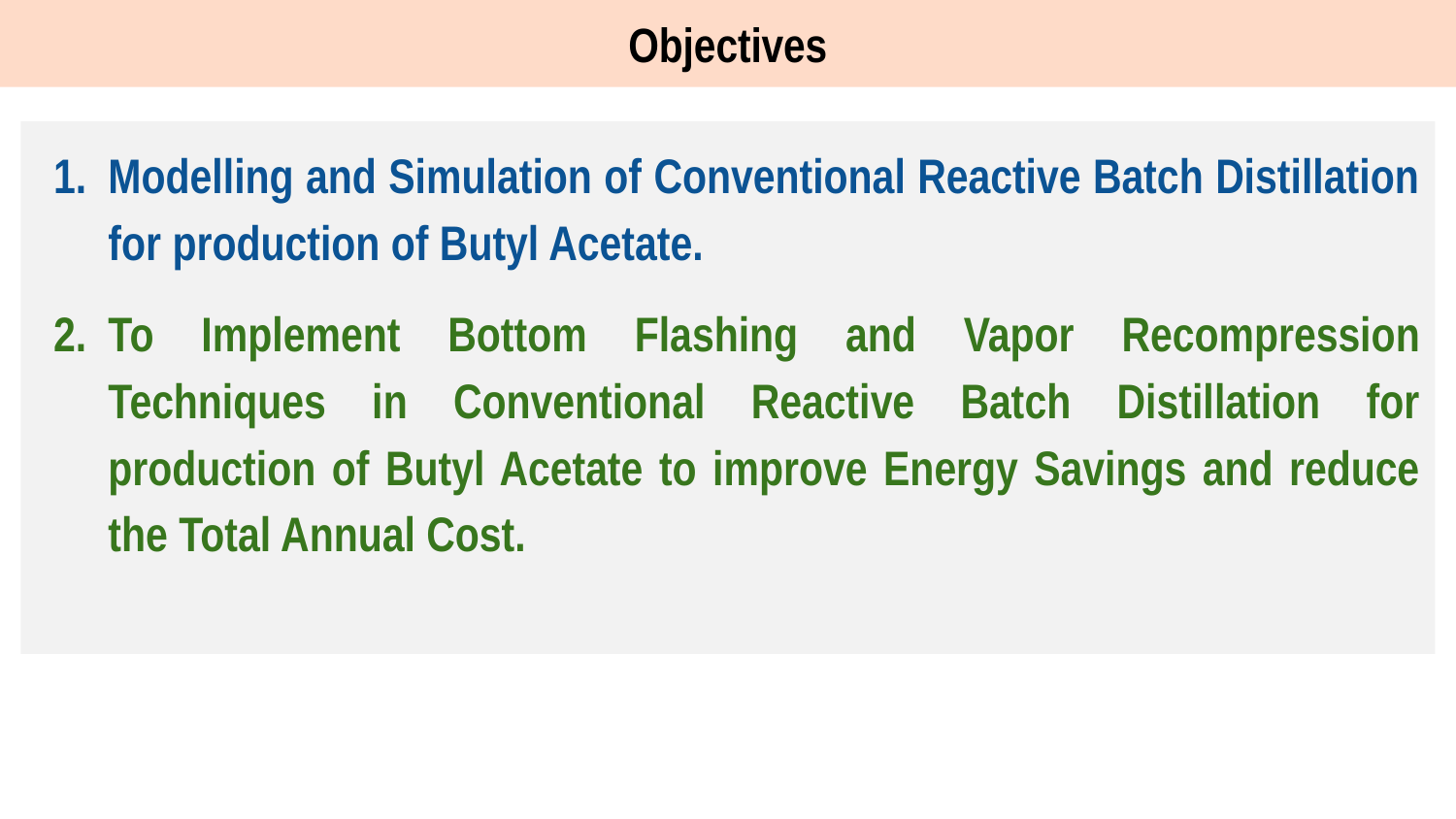

Objectives

Modelling and Simulation of Conventional Reactive Batch Distillation for production of Butyl Acetate.
To Implement Bottom Flashing and Vapor Recompression Techniques in Conventional Reactive Batch Distillation for production of Butyl Acetate to improve Energy Savings and reduce the Total Annual Cost.